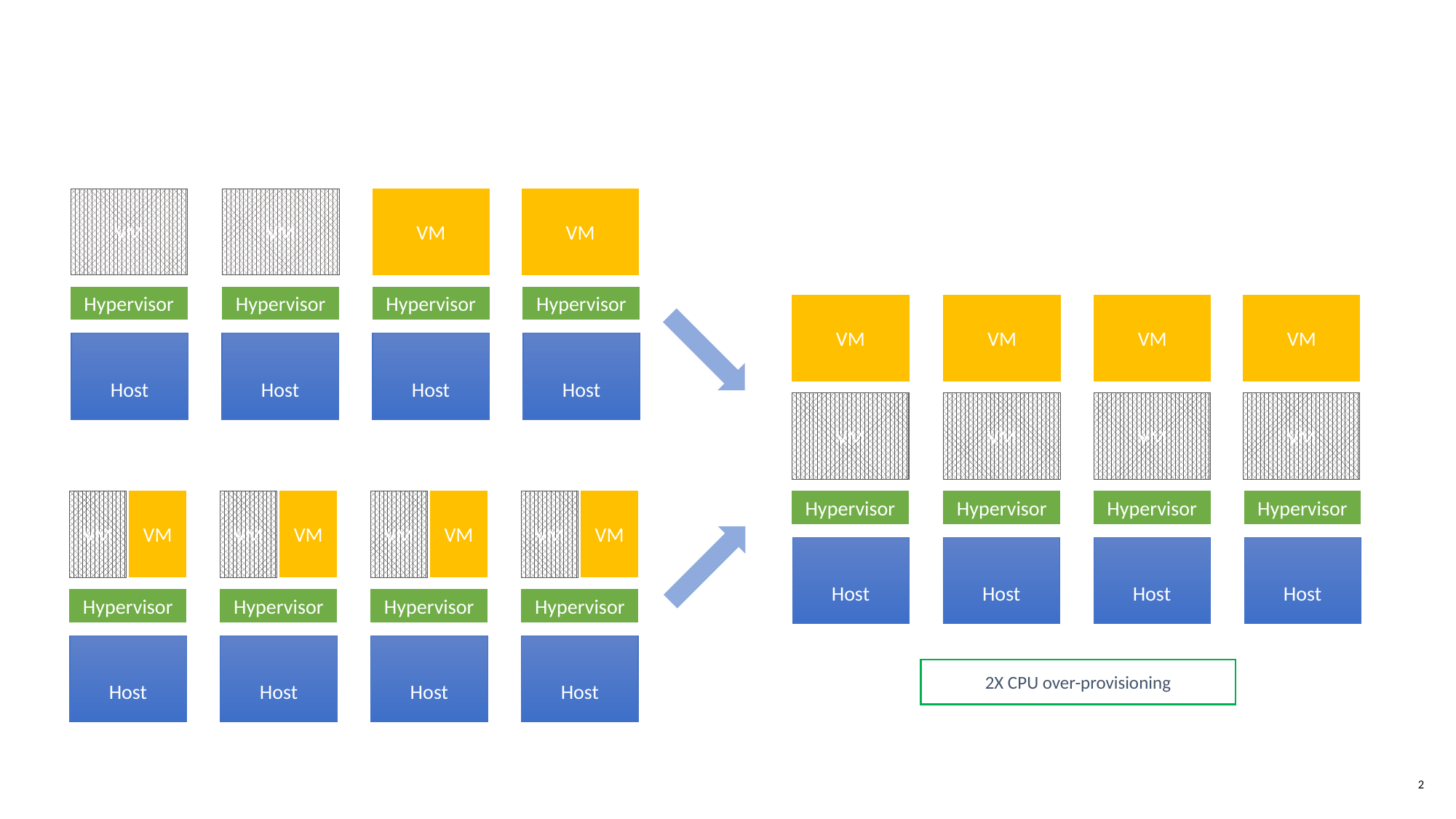

VM

VM

VM

VM

Hypervisor
Hypervisor
Hypervisor
Hypervisor

VM

VM

VM

VM

Host

Host

Host

Host

VM

VM

VM

VM

VM

VM

VM

VM

VM

VM

VM

VM

Hypervisor
Hypervisor
Hypervisor
Hypervisor

Host

Host

Host

Host

Hypervisor
Hypervisor
Hypervisor
Hypervisor

Host

Host

Host

Host
2X CPU over-provisioning